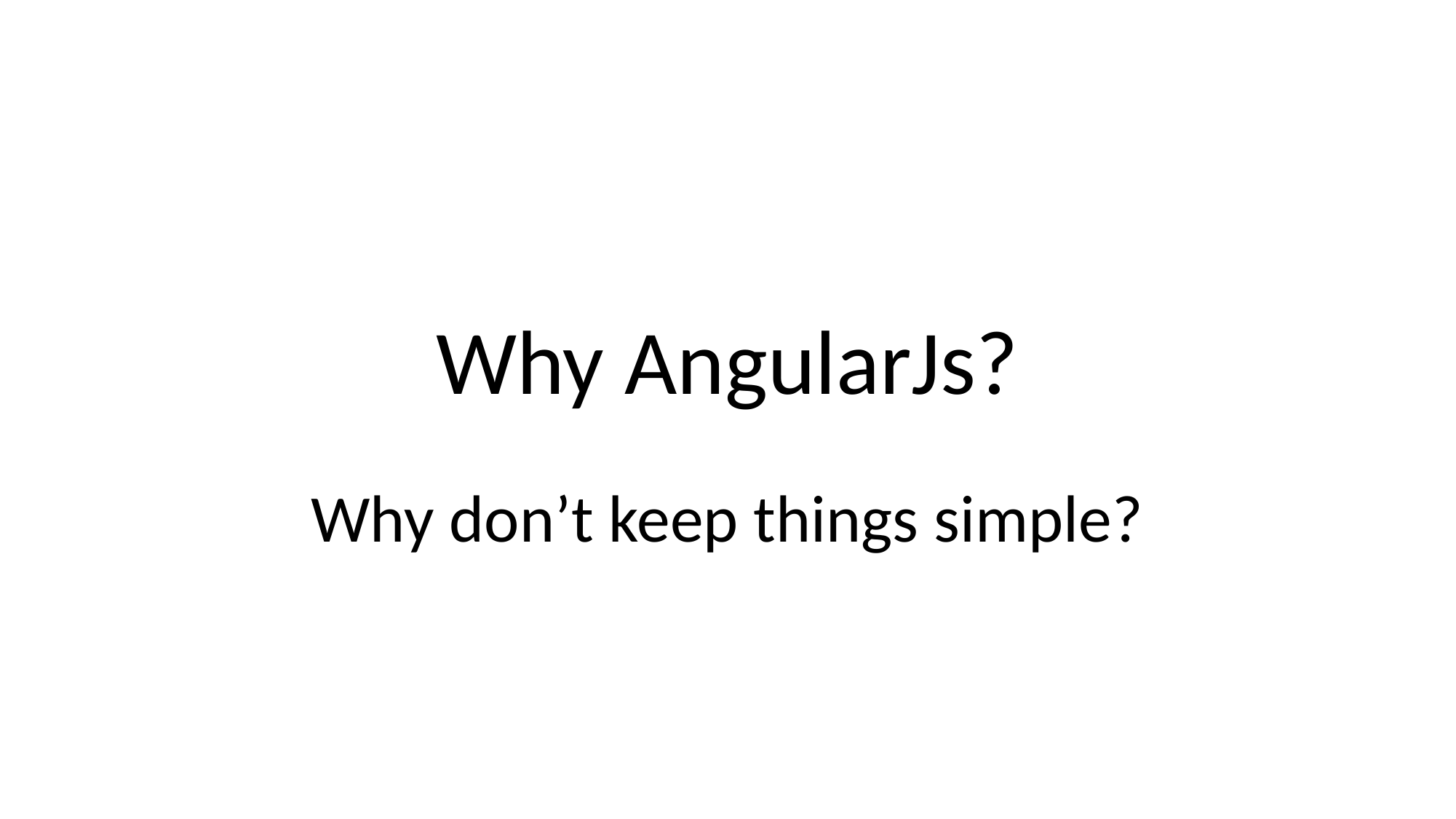

# Why AngularJs?
Why don’t keep things simple?